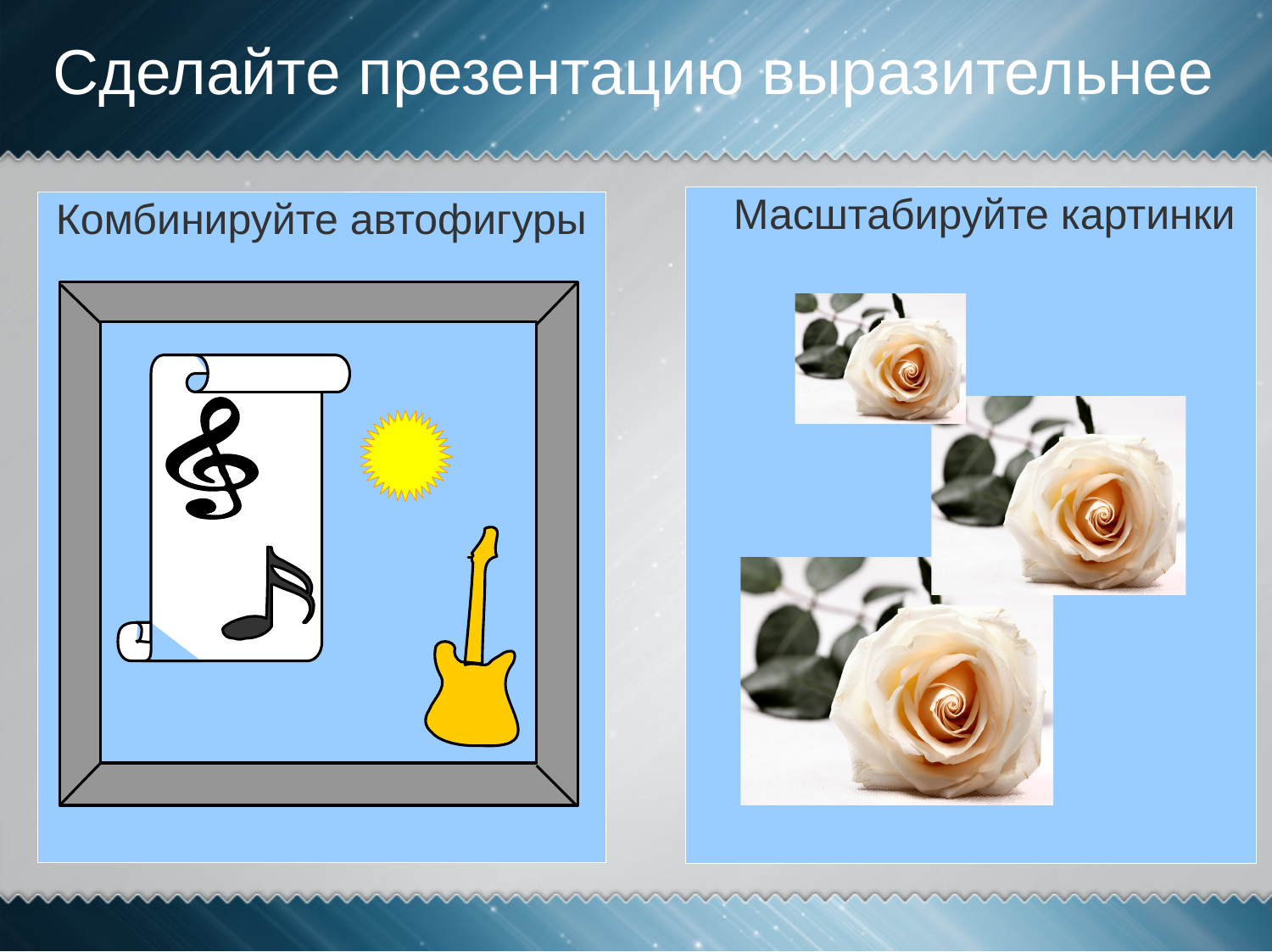

# Сделайте презентацию выразительнее
Масштабируйте картинки
Комбинируйте автофигуры